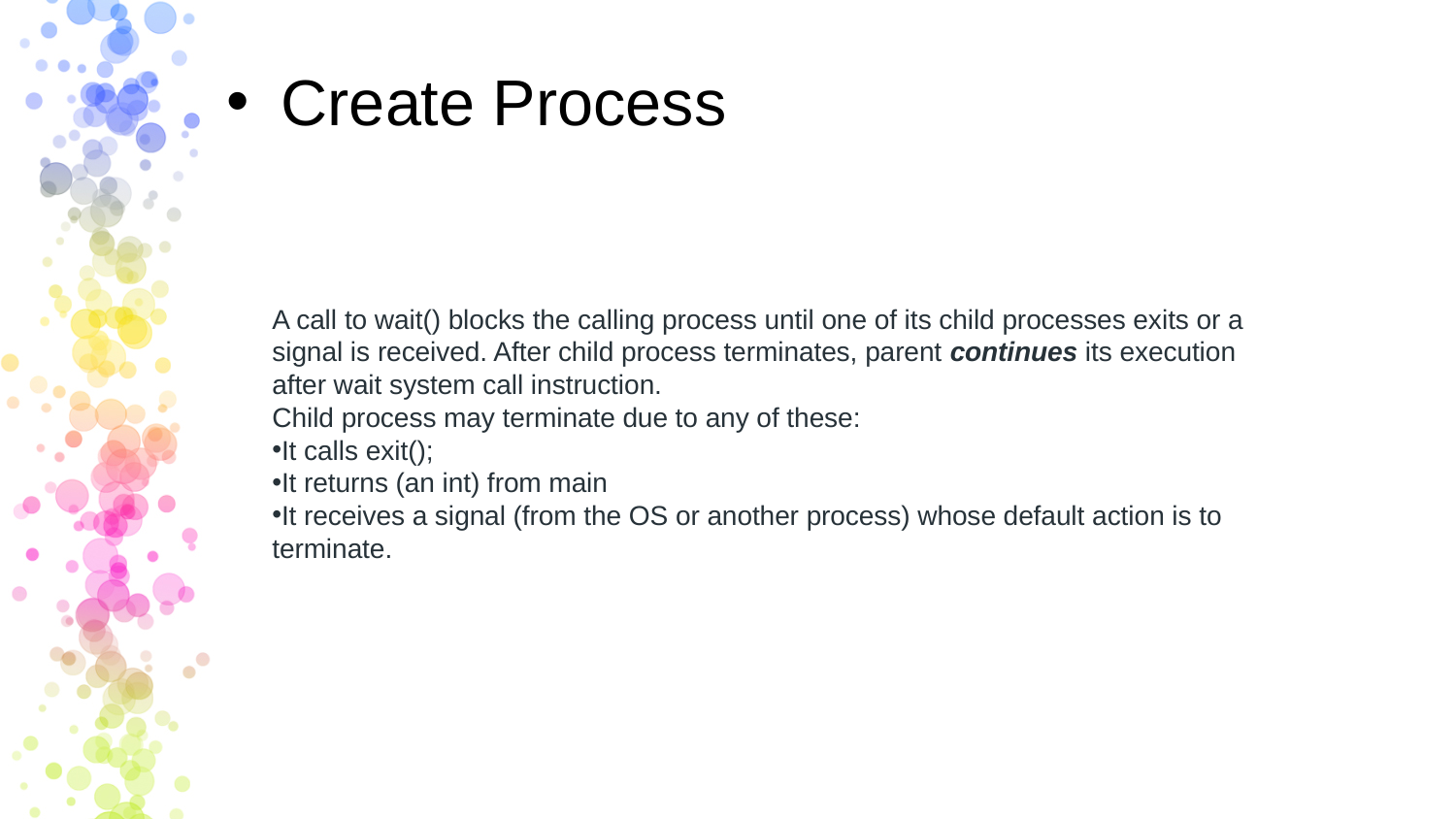

Create Process
A call to wait() blocks the calling process until one of its child processes exits or a signal is received. After child process terminates, parent continues its execution after wait system call instruction. 
Child process may terminate due to any of these:
It calls exit();
It returns (an int) from main
It receives a signal (from the OS or another process) whose default action is to terminate.